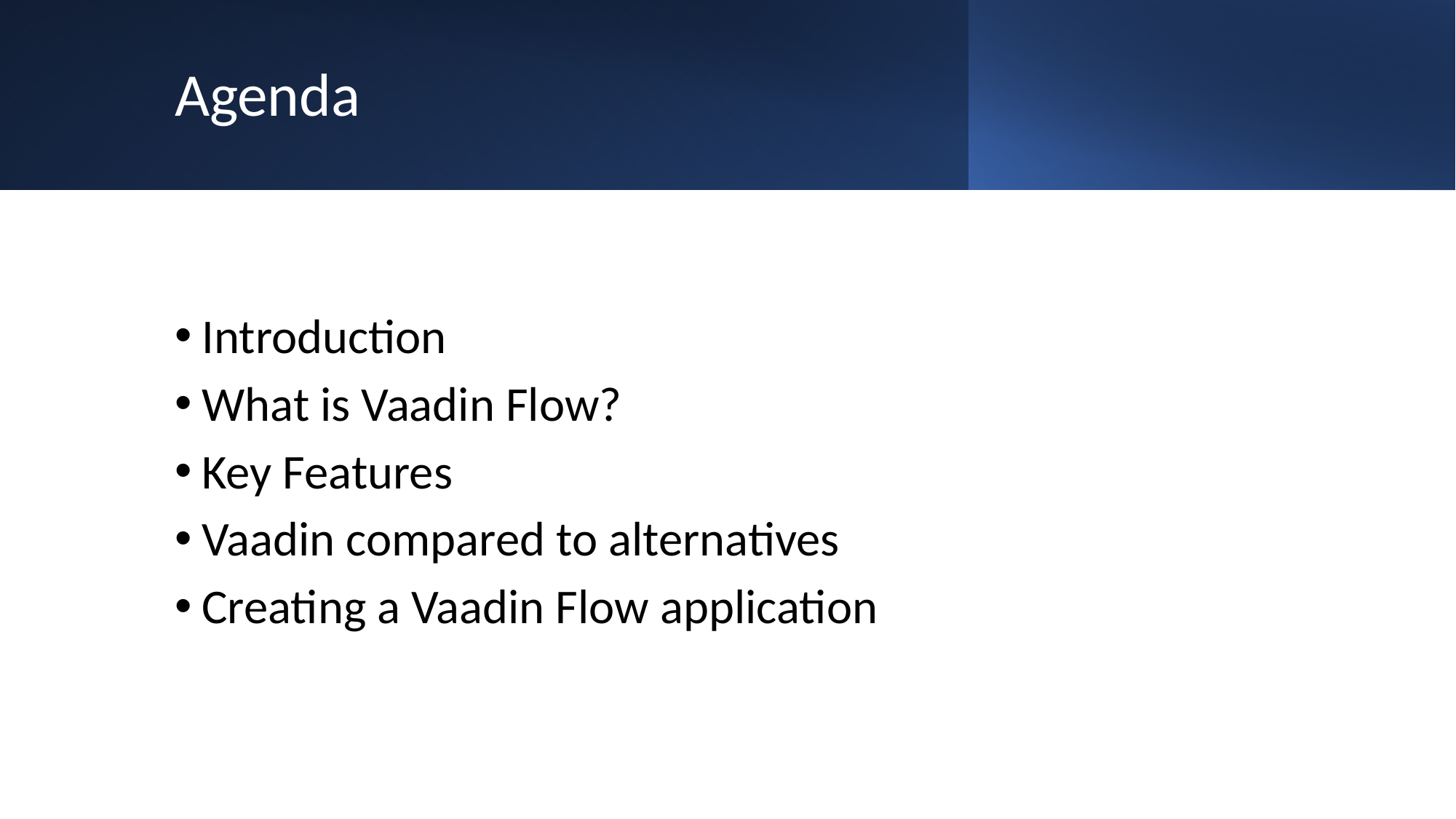

# Agenda
Introduction
What is Vaadin Flow?
Key Features
Vaadin compared to alternatives
Creating a Vaadin Flow application

2